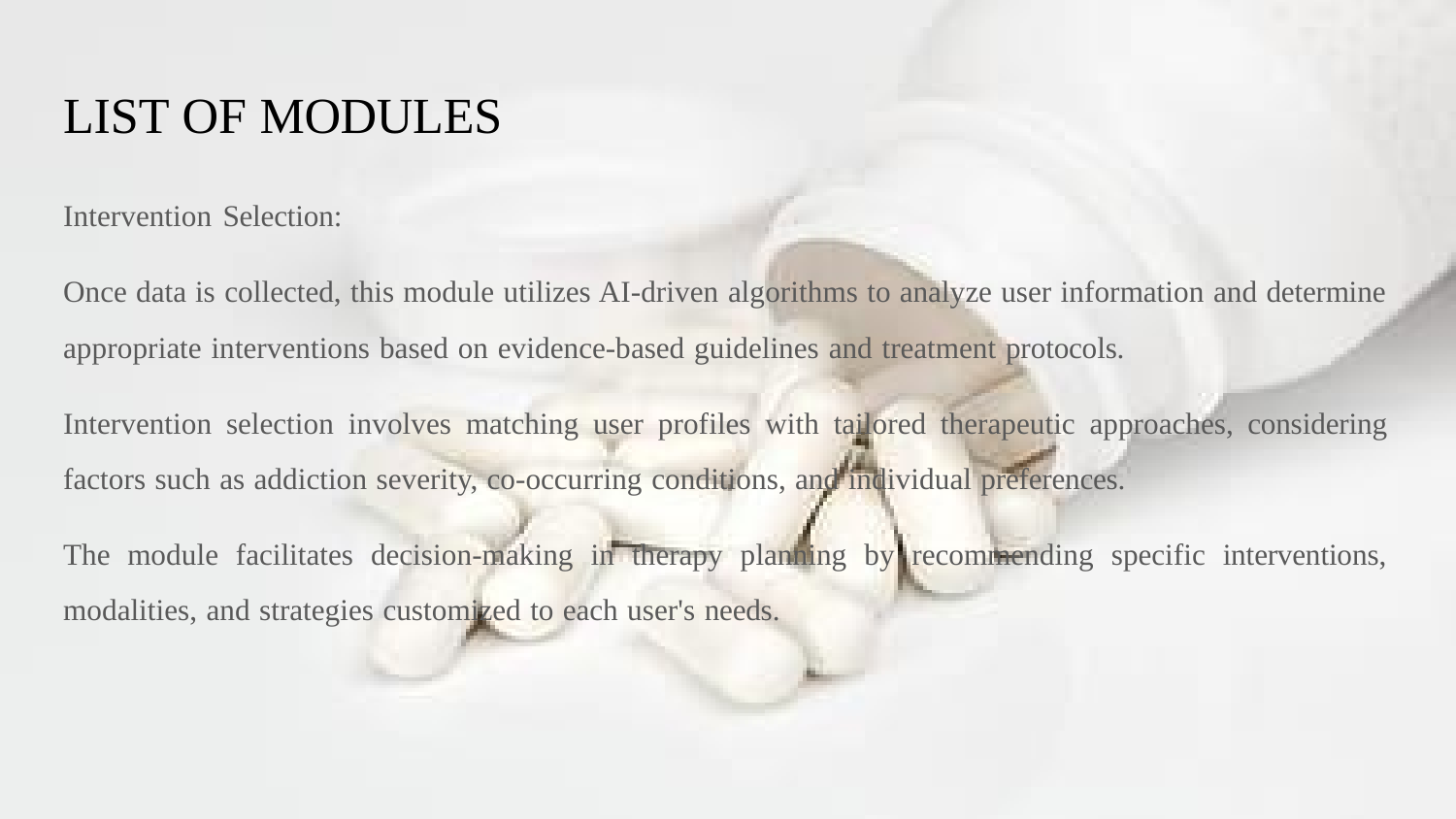

# LIST OF MODULES
Intervention Selection:
Once data is collected, this module utilizes AI-driven algorithms to analyze user information and determine appropriate interventions based on evidence-based guidelines and treatment protocols.
Intervention selection involves matching user profiles with tailored therapeutic approaches, considering factors such as addiction severity, co-occurring conditions, and individual preferences.
The module facilitates decision-making in therapy planning by recommending specific interventions, modalities, and strategies customized to each user's needs.